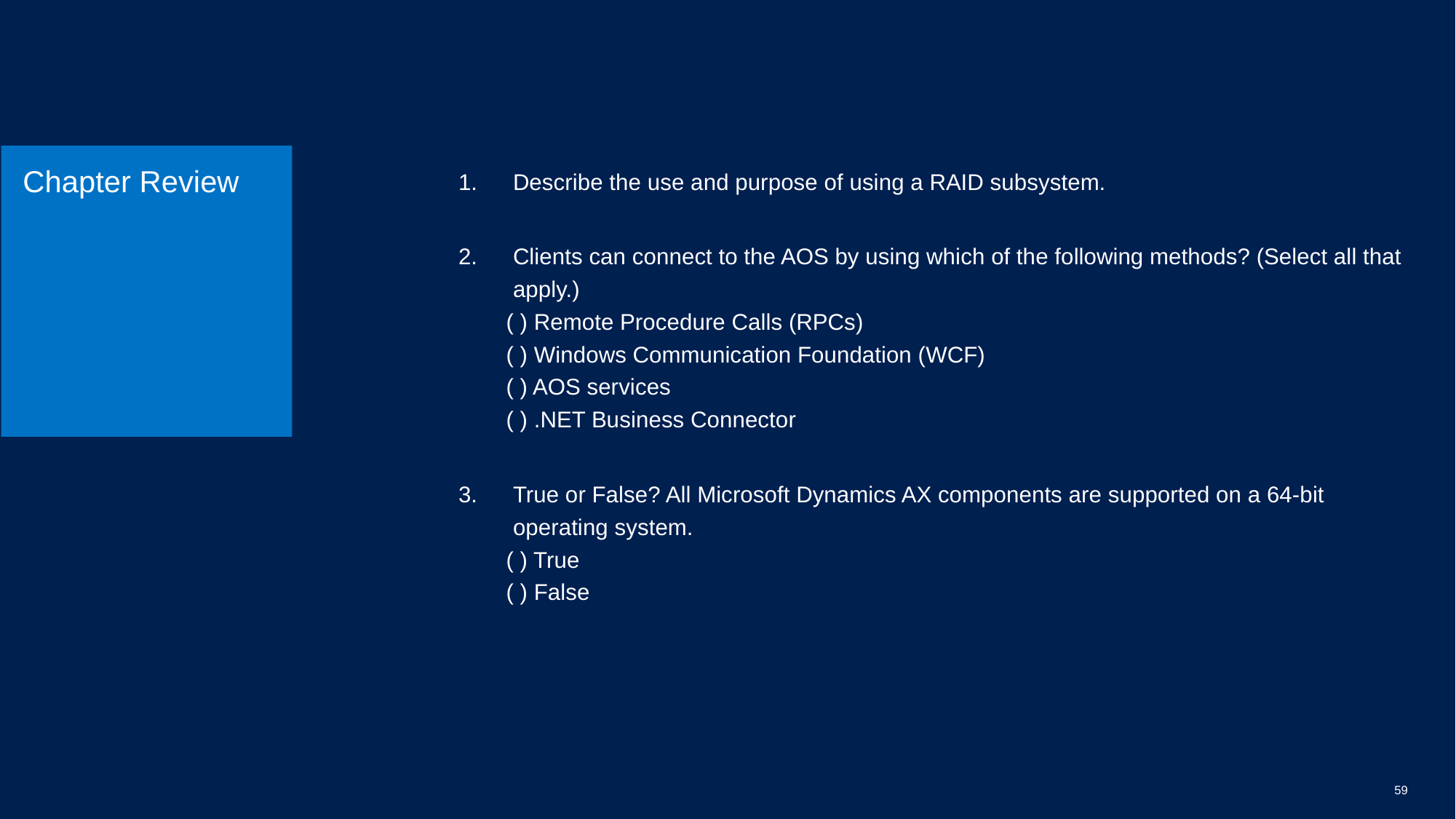

# Chapter Review
Describe the use and purpose of using a RAID subsystem.

Clients can connect to the AOS by using which of the following methods? (Select all that apply.)
( ) Remote Procedure Calls (RPCs)
( ) Windows Communication Foundation (WCF)
( ) AOS services
( ) .NET Business Connector

True or False? All Microsoft Dynamics AX components are supported on a 64-bit operating system.
( ) True
( ) False
59